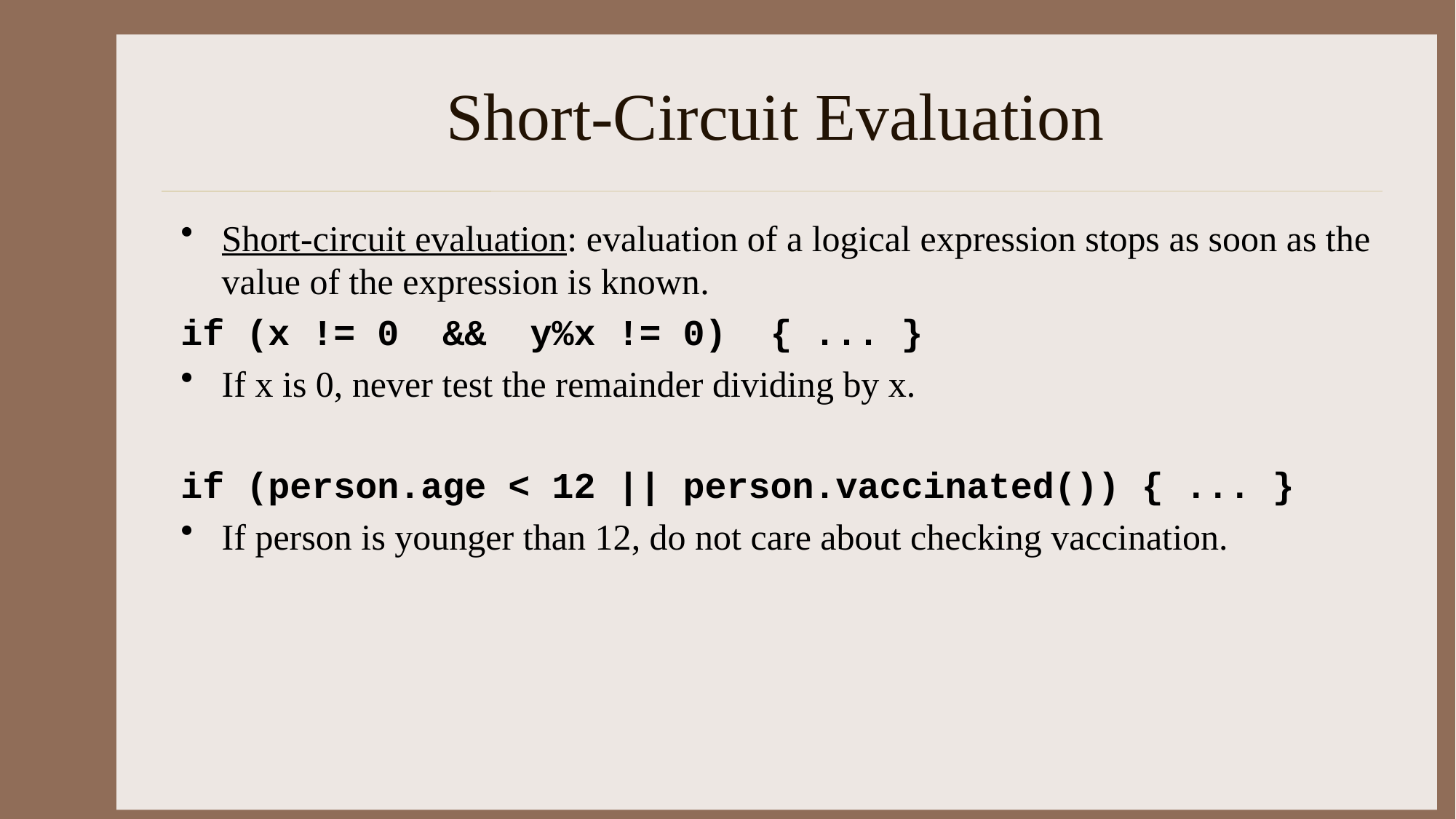

# Short-Circuit Evaluation
Short-circuit evaluation: evaluation of a logical expression stops as soon as the value of the expression is known.
if (x != 0  &&  y%x != 0)  { ... }
If x is 0, never test the remainder dividing by x.

if (person.age < 12 || person.vaccinated()) { ... }
If person is younger than 12, do not care about checking vaccination.